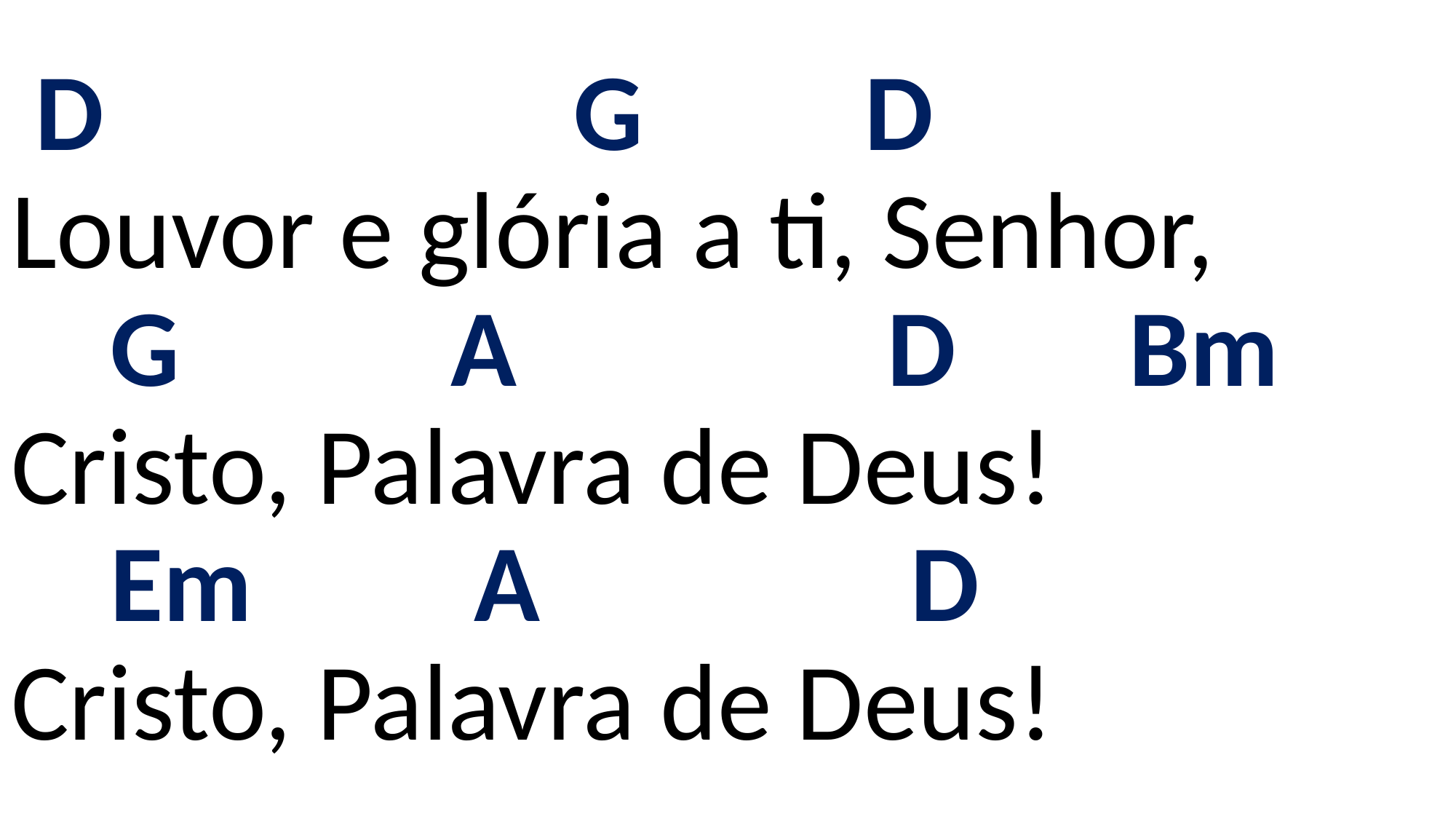

# D                   G         D Louvor e glória a ti, Senhor, G           A               D       Bm Cristo, Palavra de Deus! Em         A               D Cristo, Palavra de Deus!